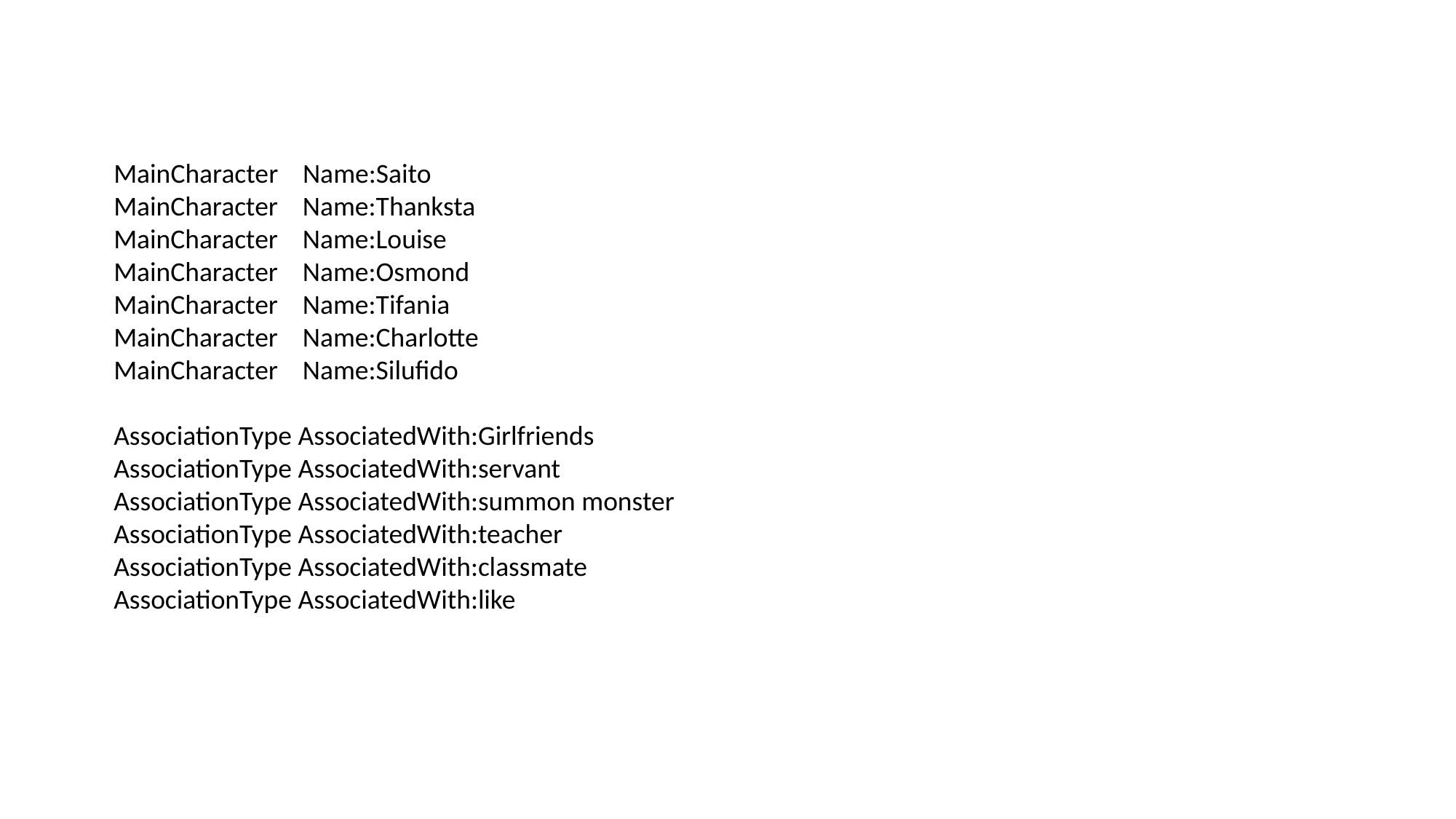

MainCharacter    Name:Saito
MainCharacter    Name:Thanksta
MainCharacter    Name:Louise
MainCharacter    Name:Osmond
MainCharacter    Name:Tifania
MainCharacter    Name:Charlotte
MainCharacter    Name:Silufido

AssociationType AssociatedWith:Girlfriends
AssociationType AssociatedWith:servant
AssociationType AssociatedWith:summon monster
AssociationType AssociatedWith:teacher
AssociationType AssociatedWith:classmate
AssociationType AssociatedWith:like